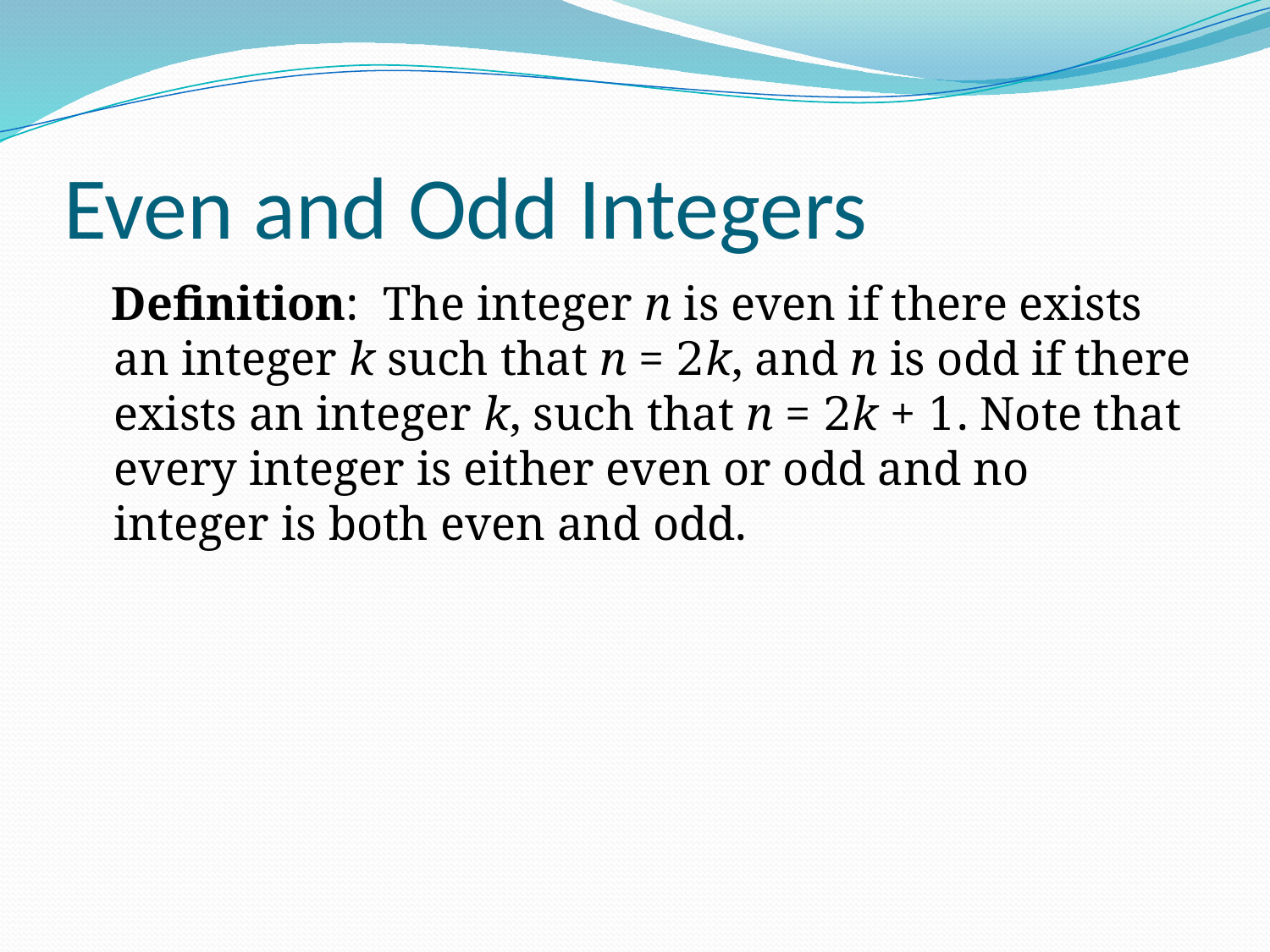

# Even and Odd Integers
   Definition:  The integer n is even if there exists an integer k such that n = 2k, and n is odd if there exists an integer k, such that n = 2k + 1. Note that every integer is either even or odd and no integer is both even and odd.